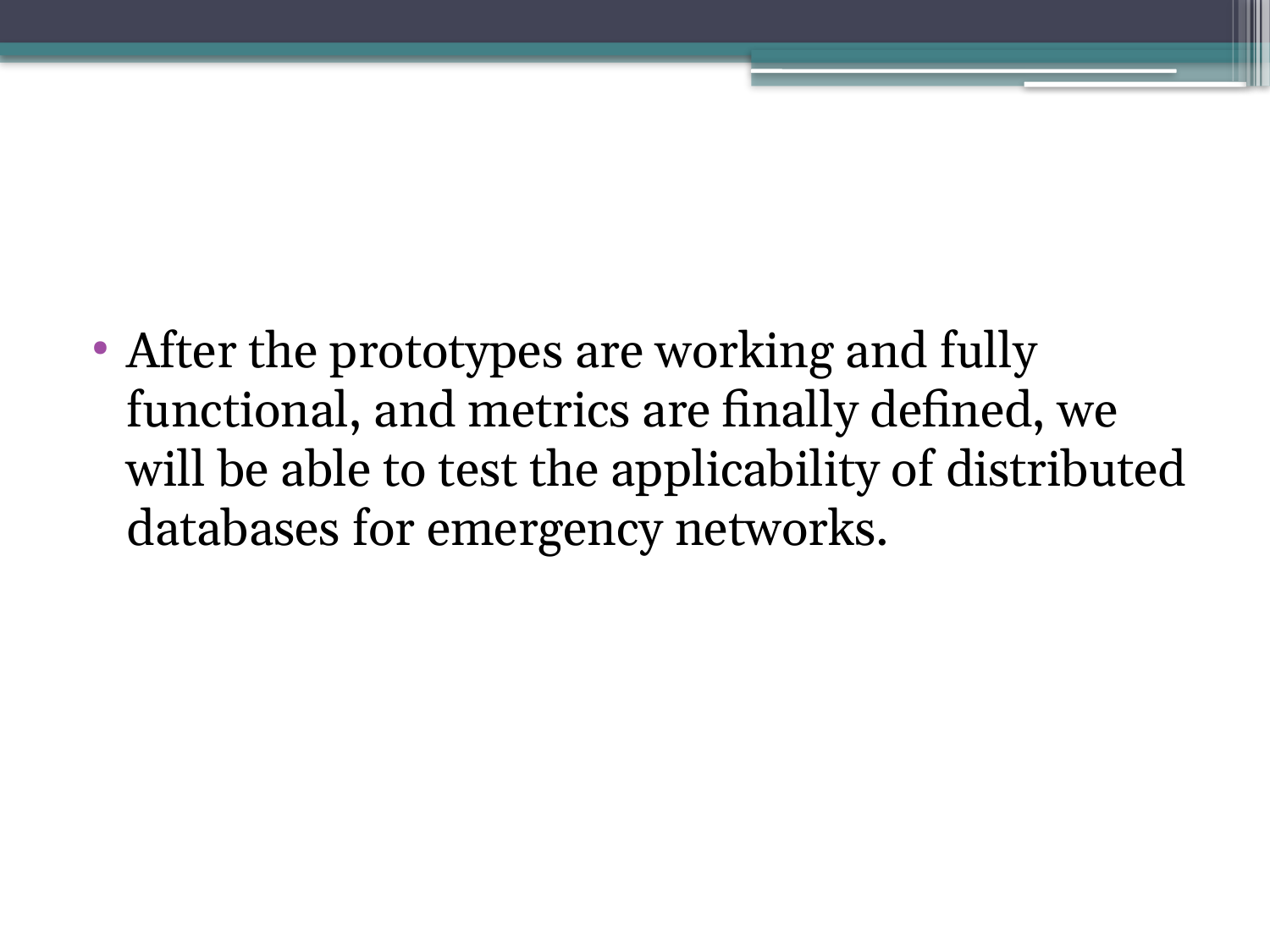

#
After the prototypes are working and fully functional, and metrics are finally defined, we will be able to test the applicability of distributed databases for emergency networks.